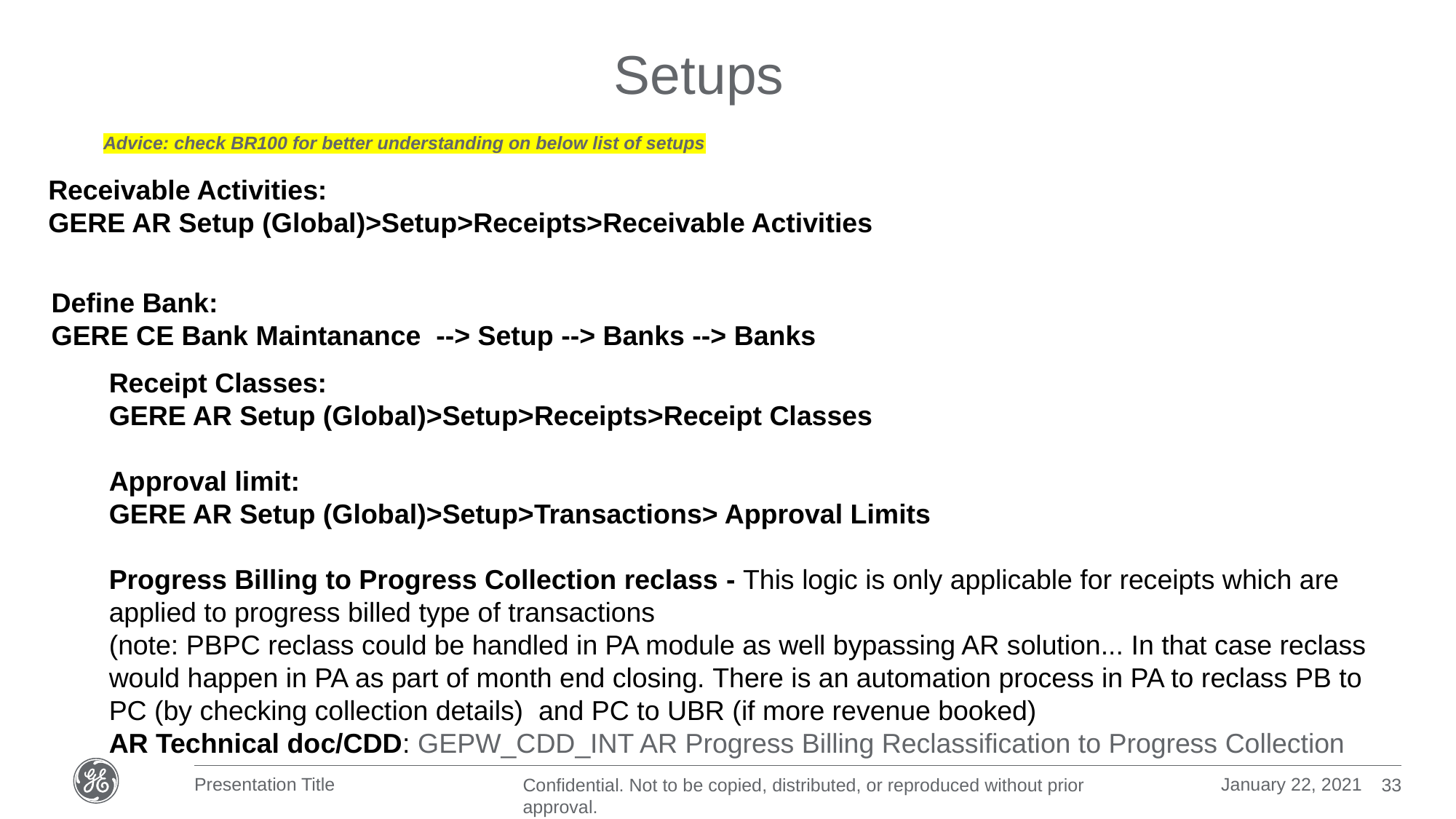

# Setups
Advice: check BR100 for better understanding on below list of setups
Receivable Activities:
GERE AR Setup (Global)>Setup>Receipts>Receivable Activities
Define Bank:
GERE CE Bank Maintanance  --> Setup --> Banks --> Banks
Receipt Classes:
GERE AR Setup (Global)>Setup>Receipts>Receipt Classes

Approval limit:
GERE AR Setup (Global)>Setup>Transactions> Approval Limits

Progress Billing to Progress Collection reclass - This logic is only applicable for receipts which are applied to progress billed type of transactions
(note: PBPC reclass could be handled in PA module as well bypassing AR solution... In that case reclass would happen in PA as part of month end closing. There is an automation process in PA to reclass PB to PC (by checking collection details)  and PC to UBR (if more revenue booked)
AR Technical doc/CDD: GEPW_CDD_INT AR Progress Billing Reclassification to Progress Collection
January 22, 2021
Presentation Title
33